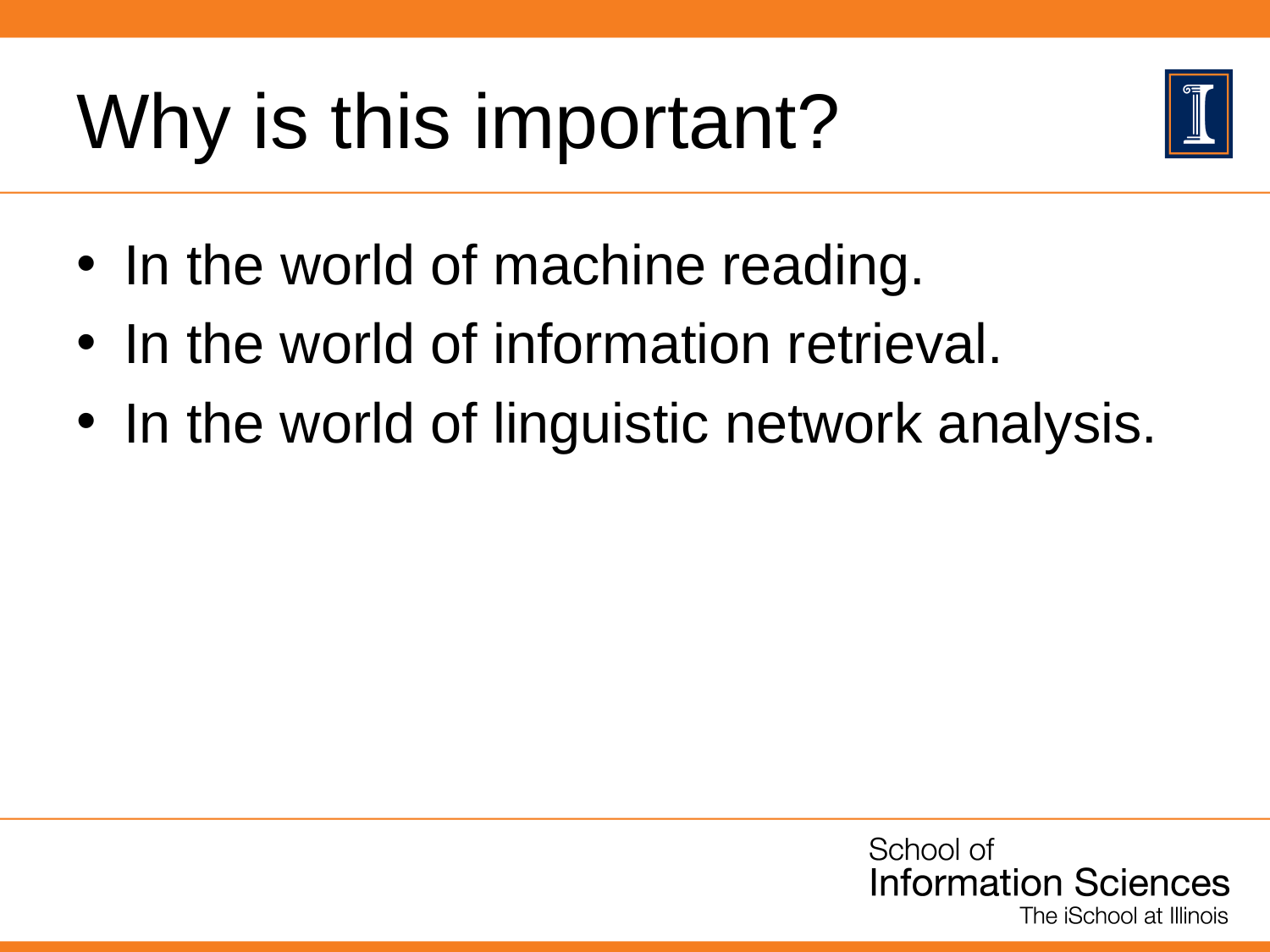

# Why is this important?
In the world of machine reading.
In the world of information retrieval.
In the world of linguistic network analysis.